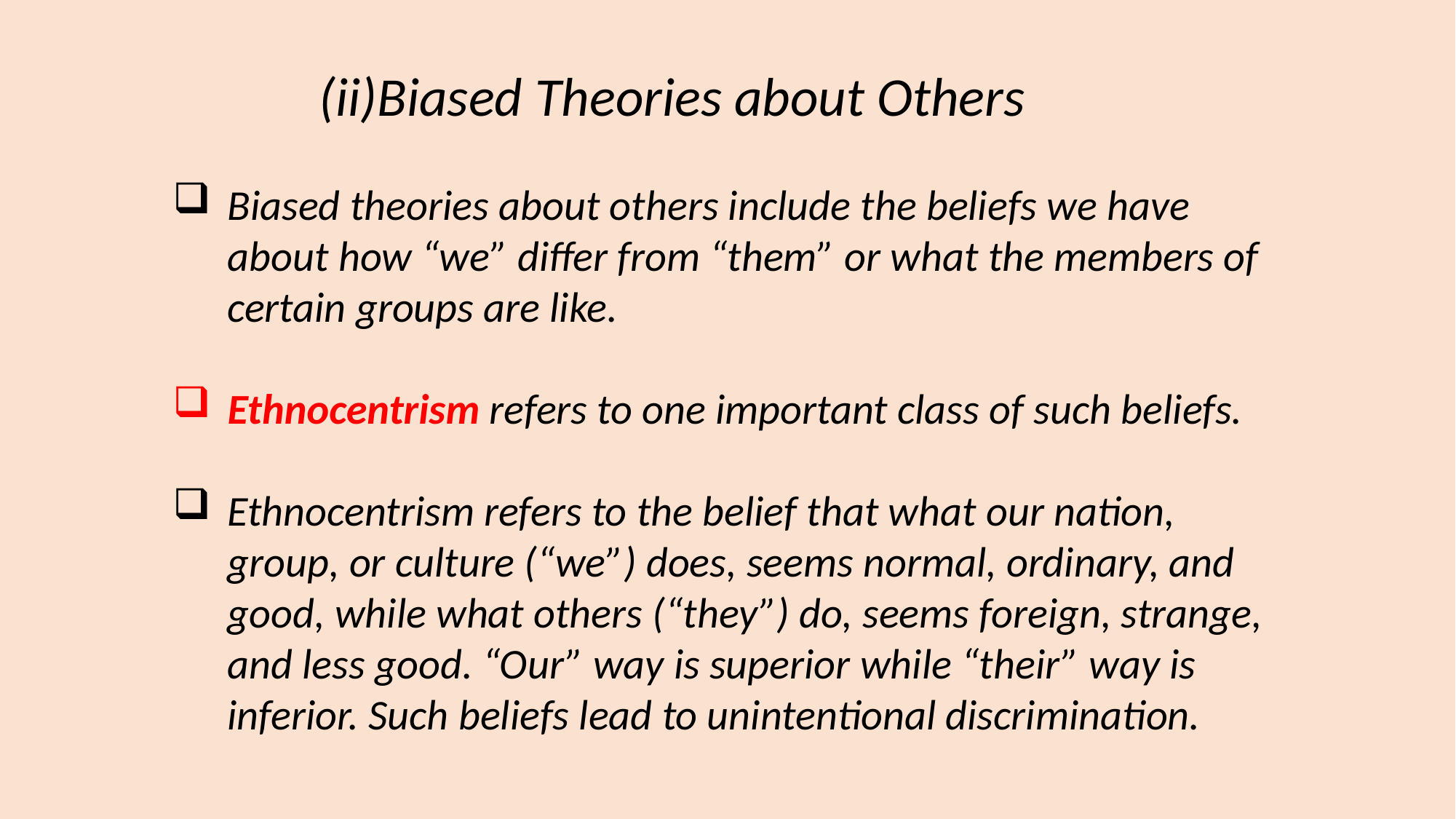

(ii)Biased Theories about Others

Biased theories about others include the beliefs we have about how “we” differ from “them” or what the members of certain groups are like.

Ethnocentrism refers to one important class of such beliefs.

Ethnocentrism refers to the belief that what our nation, group, or culture (“we”) does, seems normal, ordinary, and good, while what others (“they”) do, seems foreign, strange, and less good. “Our” way is superior while “their” way is inferior. Such beliefs lead to unintentional discrimination.